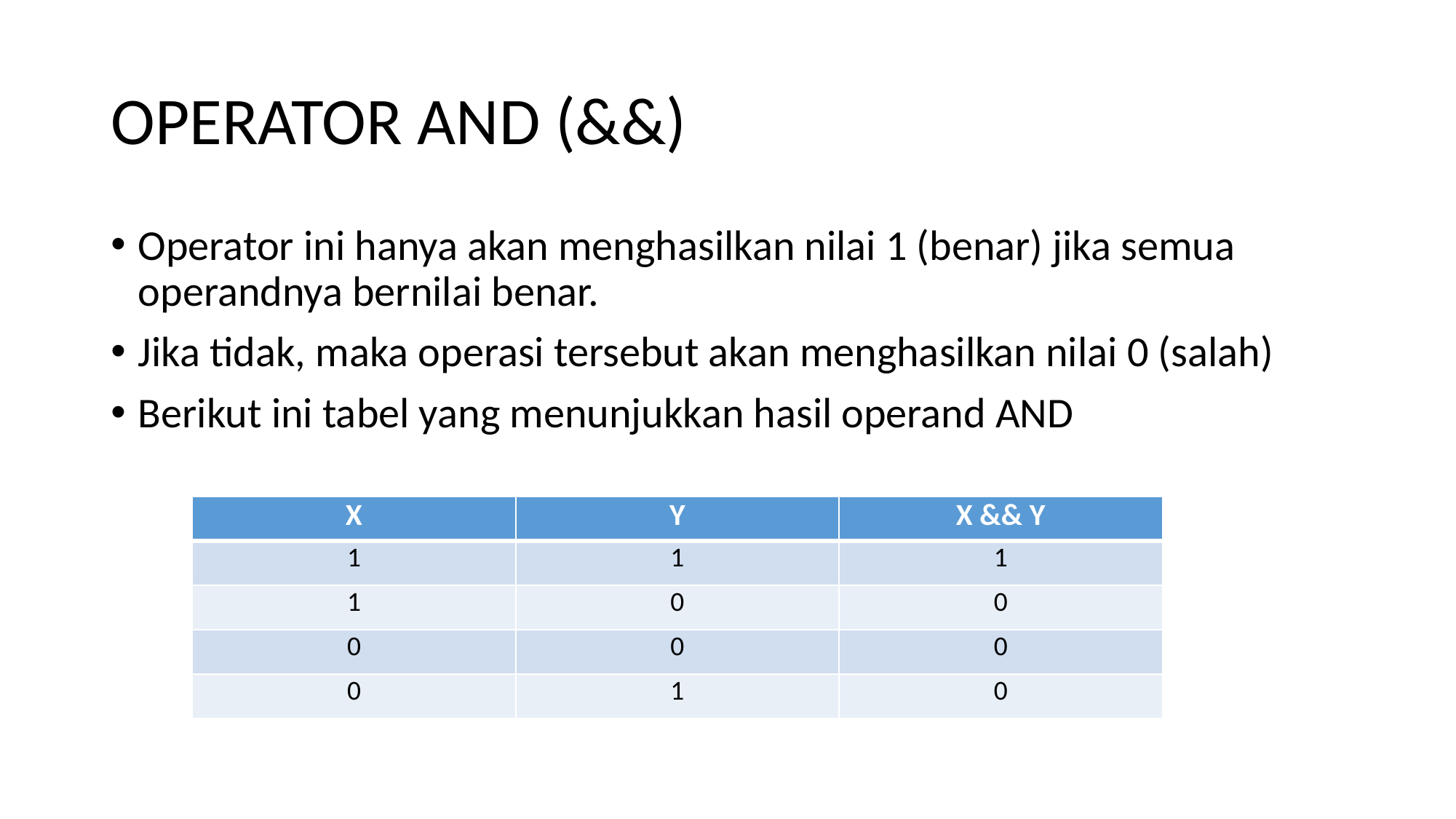

# OPERATOR AND (&&)
Operator ini hanya akan menghasilkan nilai 1 (benar) jika semua operandnya bernilai benar.
Jika tidak, maka operasi tersebut akan menghasilkan nilai 0 (salah)
Berikut ini tabel yang menunjukkan hasil operand AND
| X | Y | X && Y |
| --- | --- | --- |
| 1 | 1 | 1 |
| 1 | 0 | 0 |
| 0 | 0 | 0 |
| 0 | 1 | 0 |